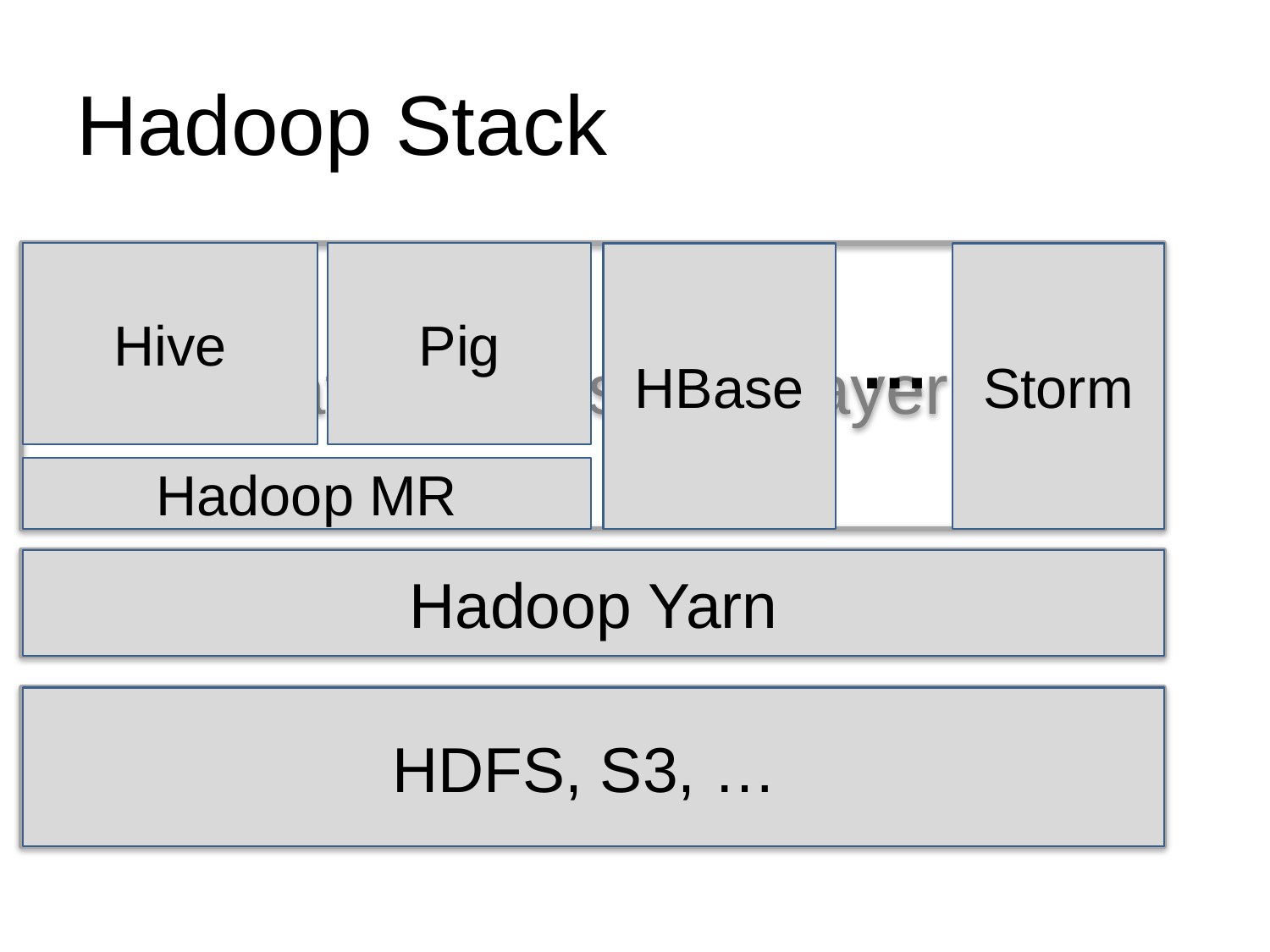

# Hadoop Stack
Hive
Pig
HBase
Storm
Hadoop MR
Data Processing Layer
…
Resource Management Layer
Hadoop Yarn
Storage Layer
HDFS, S3, …